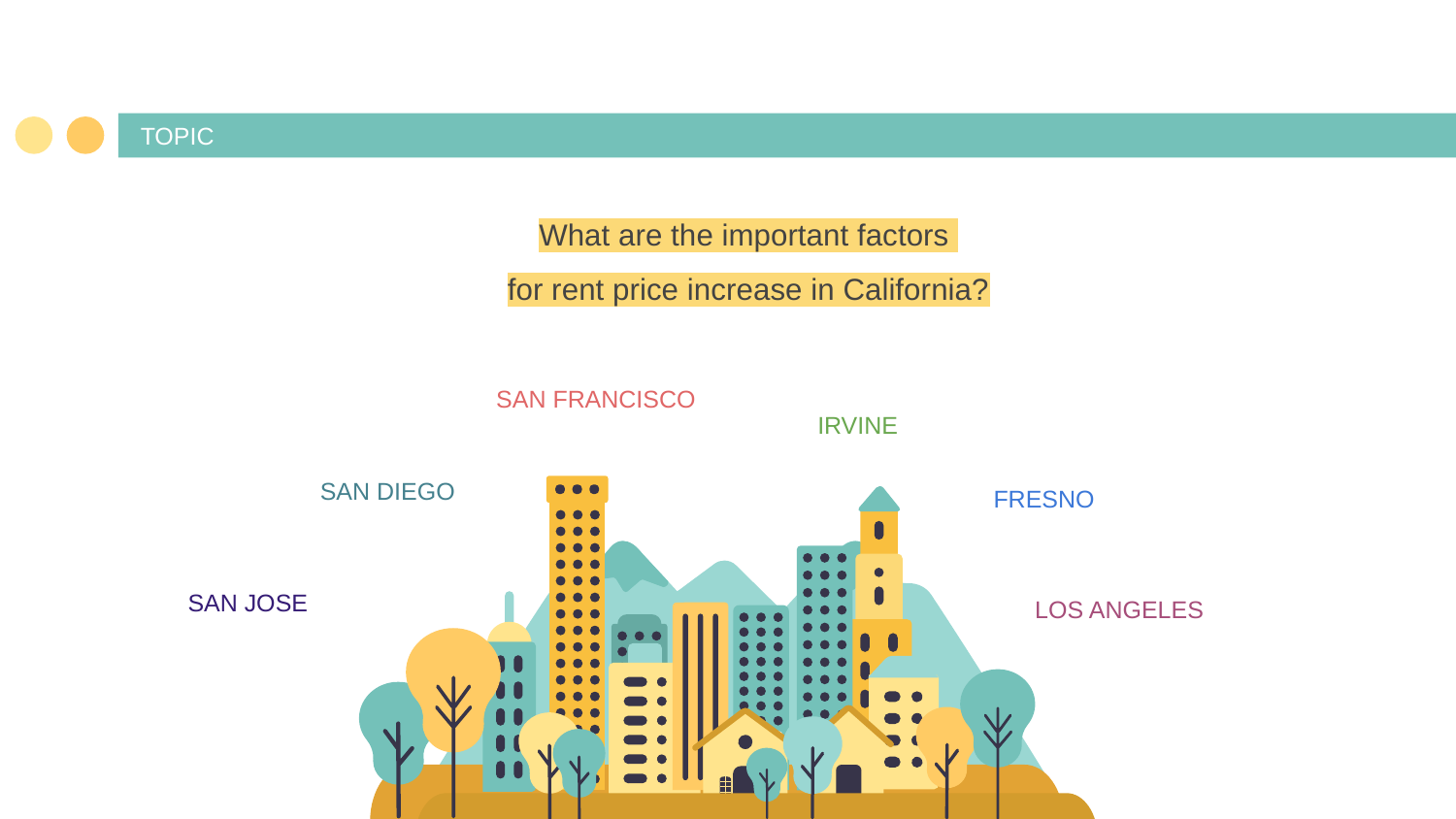

TOPIC
What are the important factors
for rent price increase in California?
# SAN FRANCISCO
IRVINE
SAN DIEGO

FRESNO

SAN JOSE

LOS ANGELES